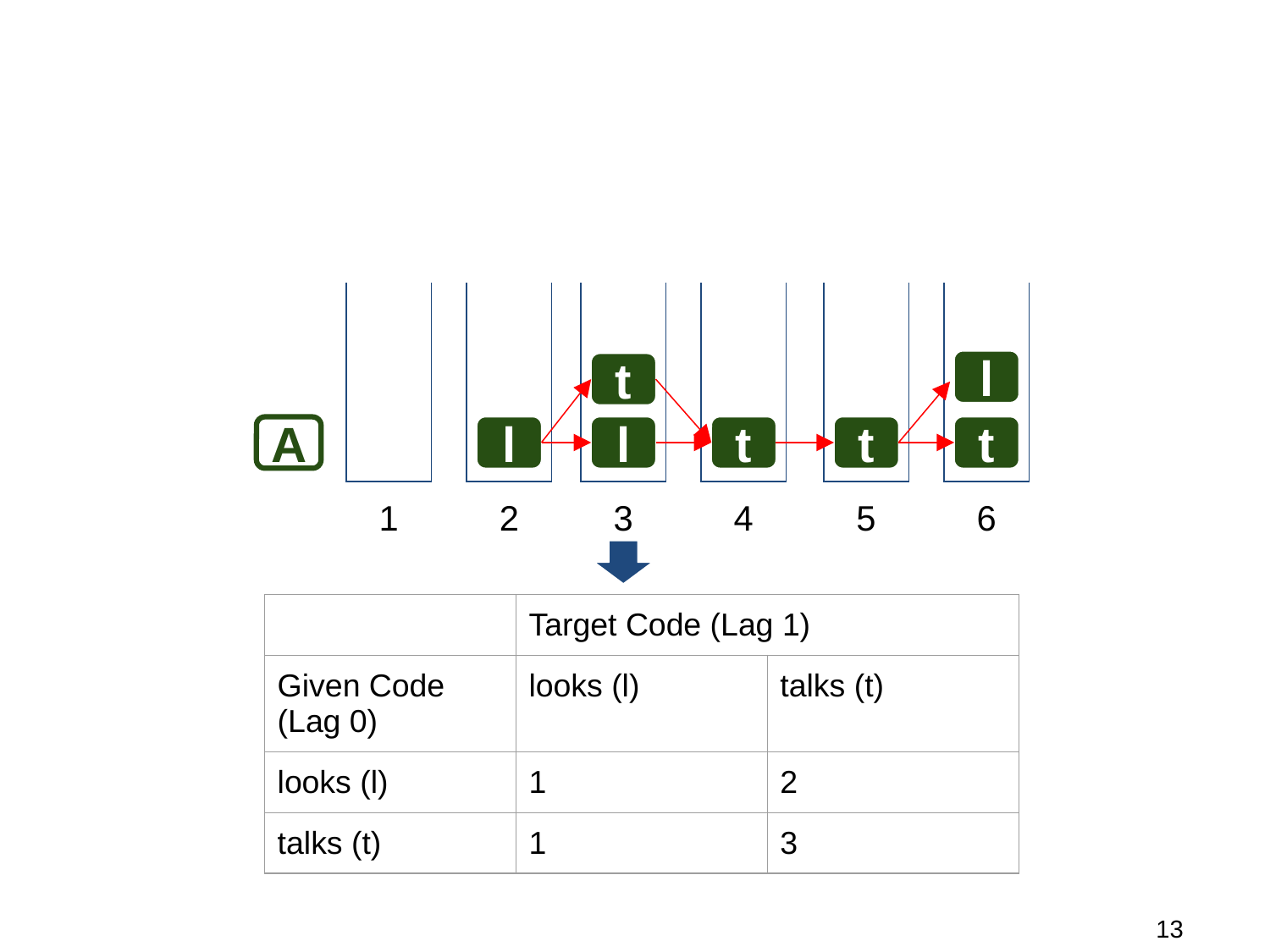

l
t
A
l
l
t
t
t
1
2
3
4
5
6

|  | Target Code (Lag 1) |  |
| --- | --- | --- |
| Given Code (Lag 0) | looks (l) | talks (t) |
| looks (l) | 1 | 2 |
| talks (t) | 1 | 3 |
13